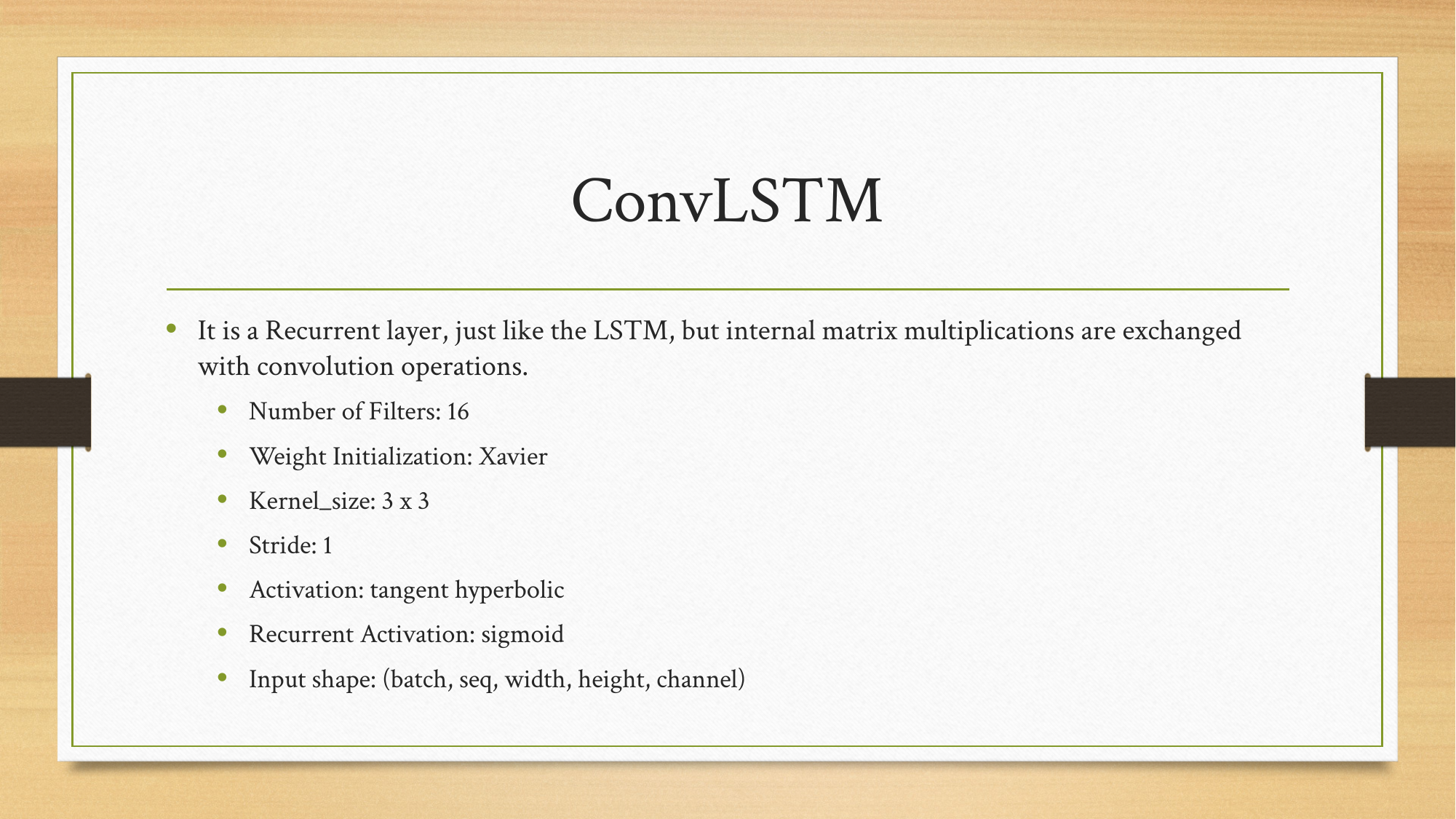

# ConvLSTM
It is a Recurrent layer, just like the LSTM, but internal matrix multiplications are exchanged with convolution operations.
Number of Filters: 16
Weight Initialization: Xavier
Kernel_size: 3 x 3
Stride: 1
Activation: tangent hyperbolic
Recurrent Activation: sigmoid
Input shape: (batch, seq, width, height, channel)